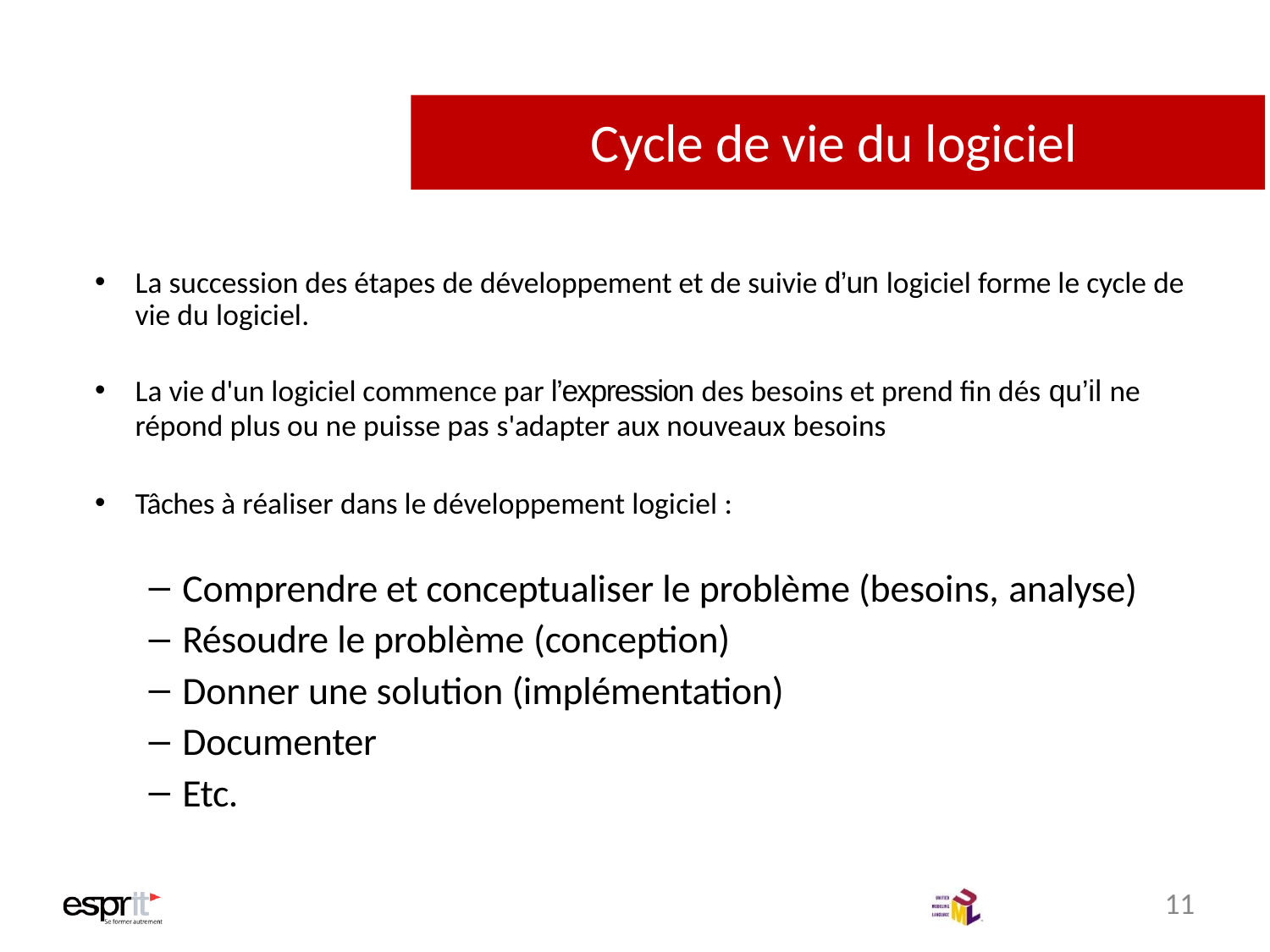

# Cycle de vie du logiciel
La succession des étapes de développement et de suivie d’un logiciel forme le cycle de  vie du logiciel.

La vie d'un logiciel commence par l’expression des besoins et prend fin dés qu’il ne
répond plus ou ne puisse pas s'adapter aux nouveaux besoins

Tâches à réaliser dans le développement logiciel :

Comprendre et conceptualiser le problème (besoins, analyse)
Résoudre le problème (conception)
Donner une solution (implémentation)
Documenter
Etc.

11